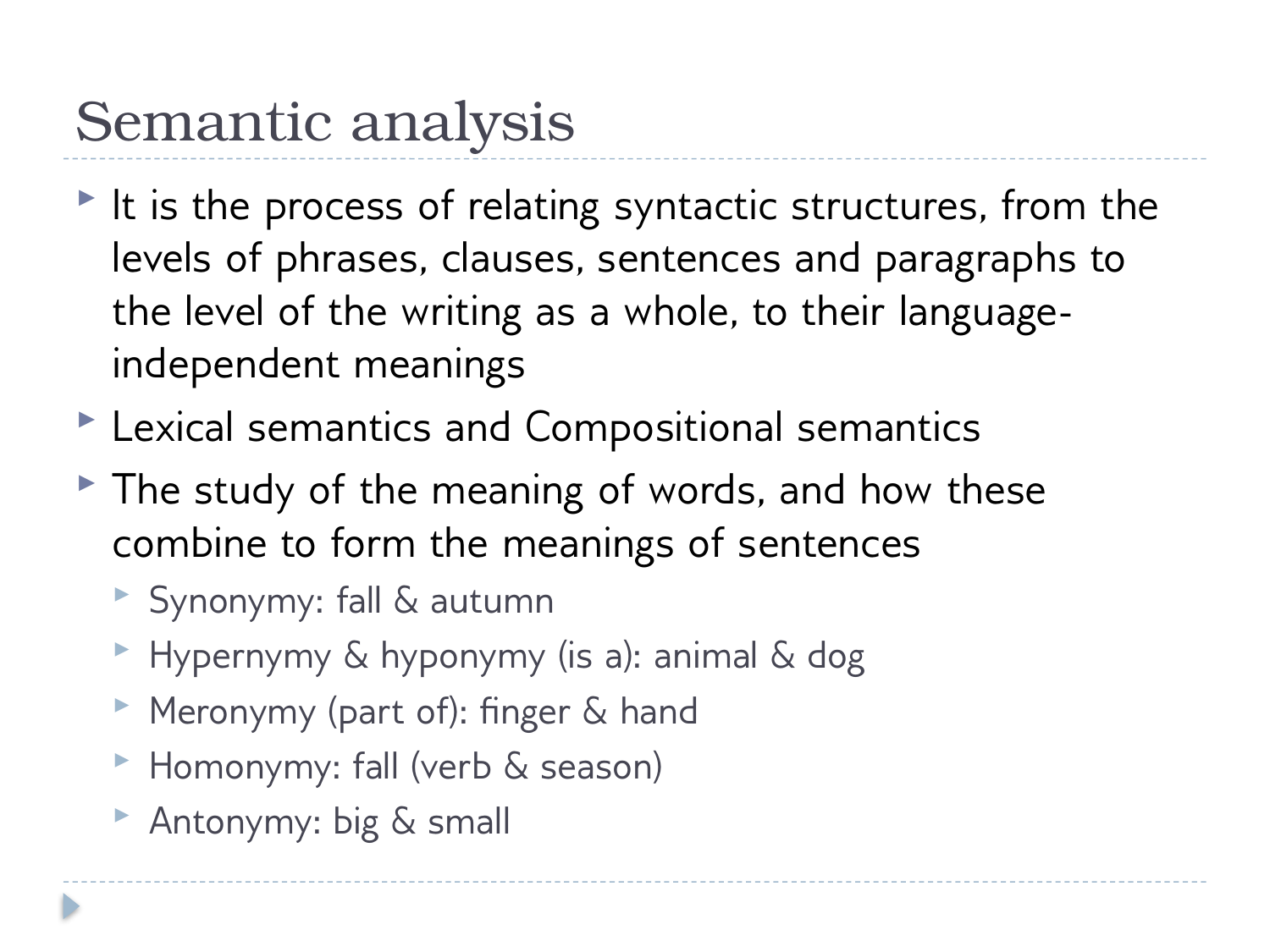

# Semantic analysis
It is the process of relating syntactic structures, from the levels of phrases, clauses, sentences and paragraphs to the level of the writing as a whole, to their language-independent meanings
Lexical semantics and Compositional semantics
The study of the meaning of words, and how these combine to form the meanings of sentences
Synonymy: fall & autumn
Hypernymy & hyponymy (is a): animal & dog
Meronymy (part of): finger & hand
Homonymy: fall (verb & season)
Antonymy: big & small